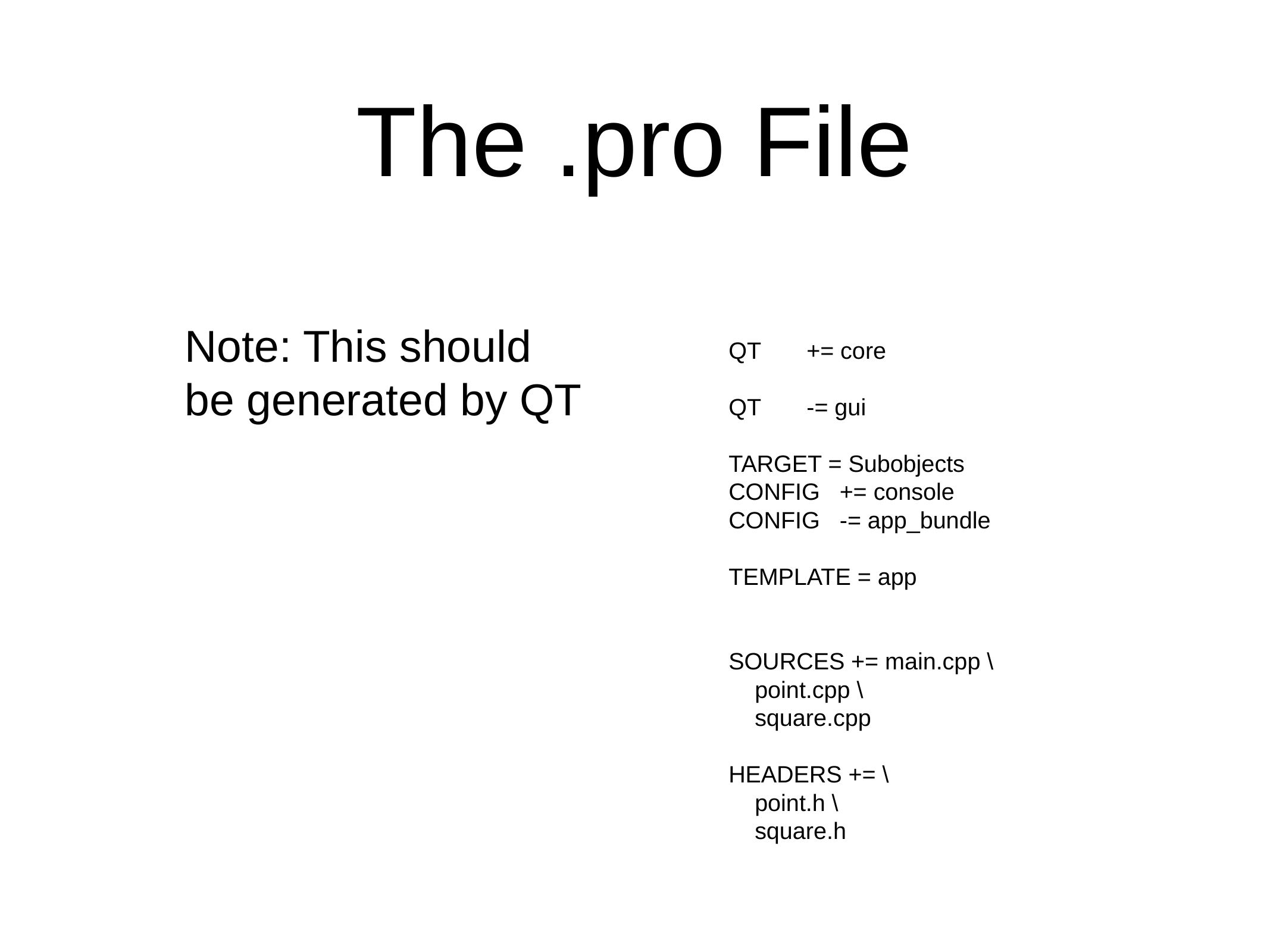

# The .pro File

QT       += core

QT       -= gui

TARGET = Subobjects
CONFIG   += console
CONFIG   -= app_bundle

TEMPLATE = app

SOURCES += main.cpp \
    point.cpp \
    square.cpp

HEADERS += \
    point.h \
    square.h
Note: This should
be generated by QT